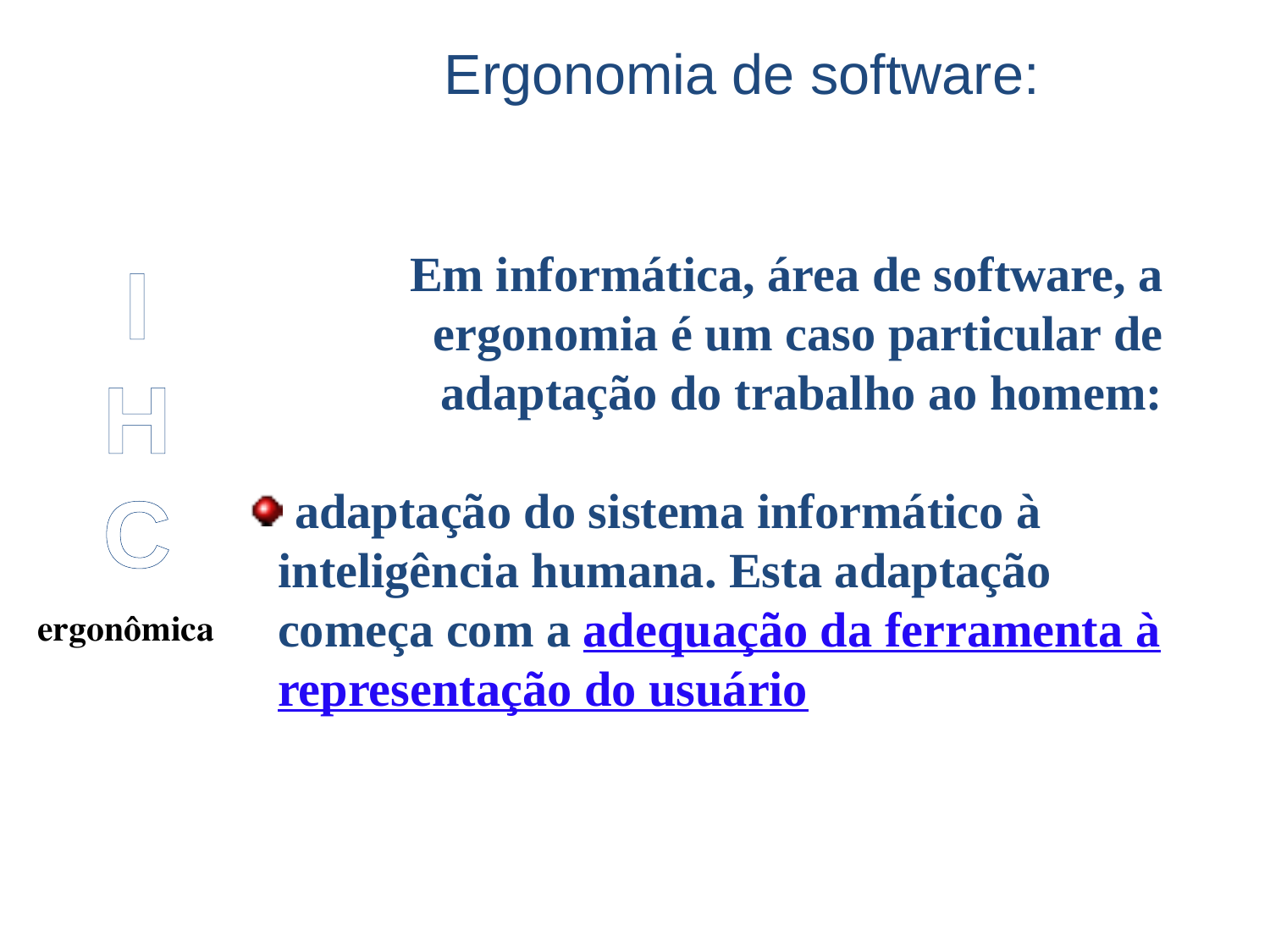

Ergonomia de software:

Em informática, área de software, a ergonomia é um caso particular de adaptação do trabalho ao homem:

 adaptação do sistema informático à inteligência humana. Esta adaptação começa com a adequação da ferramenta à representação do usuário

I
H
C
ergonômica